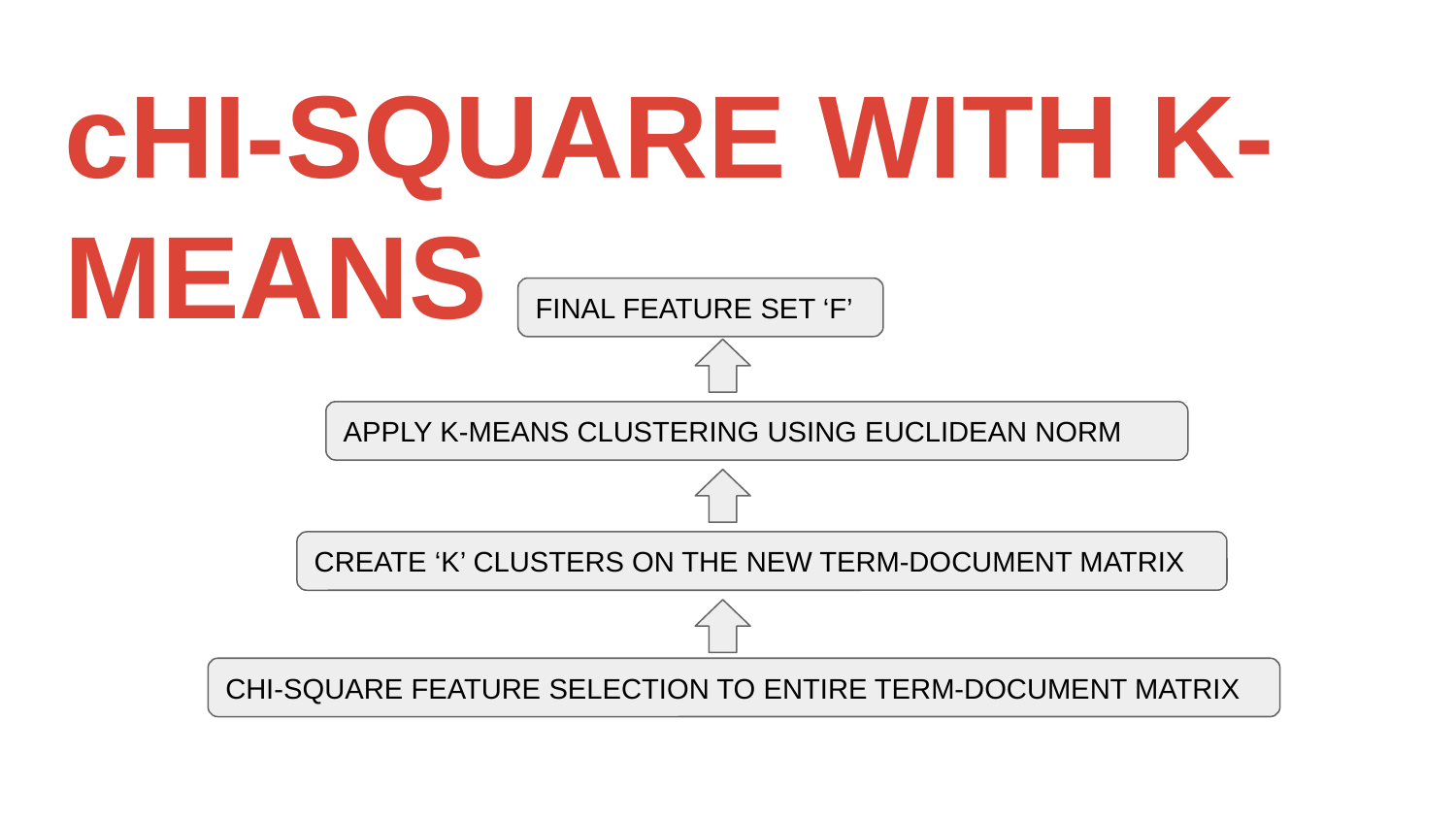

# cHI-SQUARE WITH K-MEANS

Apply
FINAL FEATURE SET ‘F’

APPLY K-MEANS CLUSTERING USING EUCLIDEAN NORM

CREATE ‘K’ CLUSTERS ON THE NEW TERM-DOCUMENT MATRIX

CHI-SQUARE FEATURE SELECTION TO ENTIRE TERM-DOCUMENT MATRIX